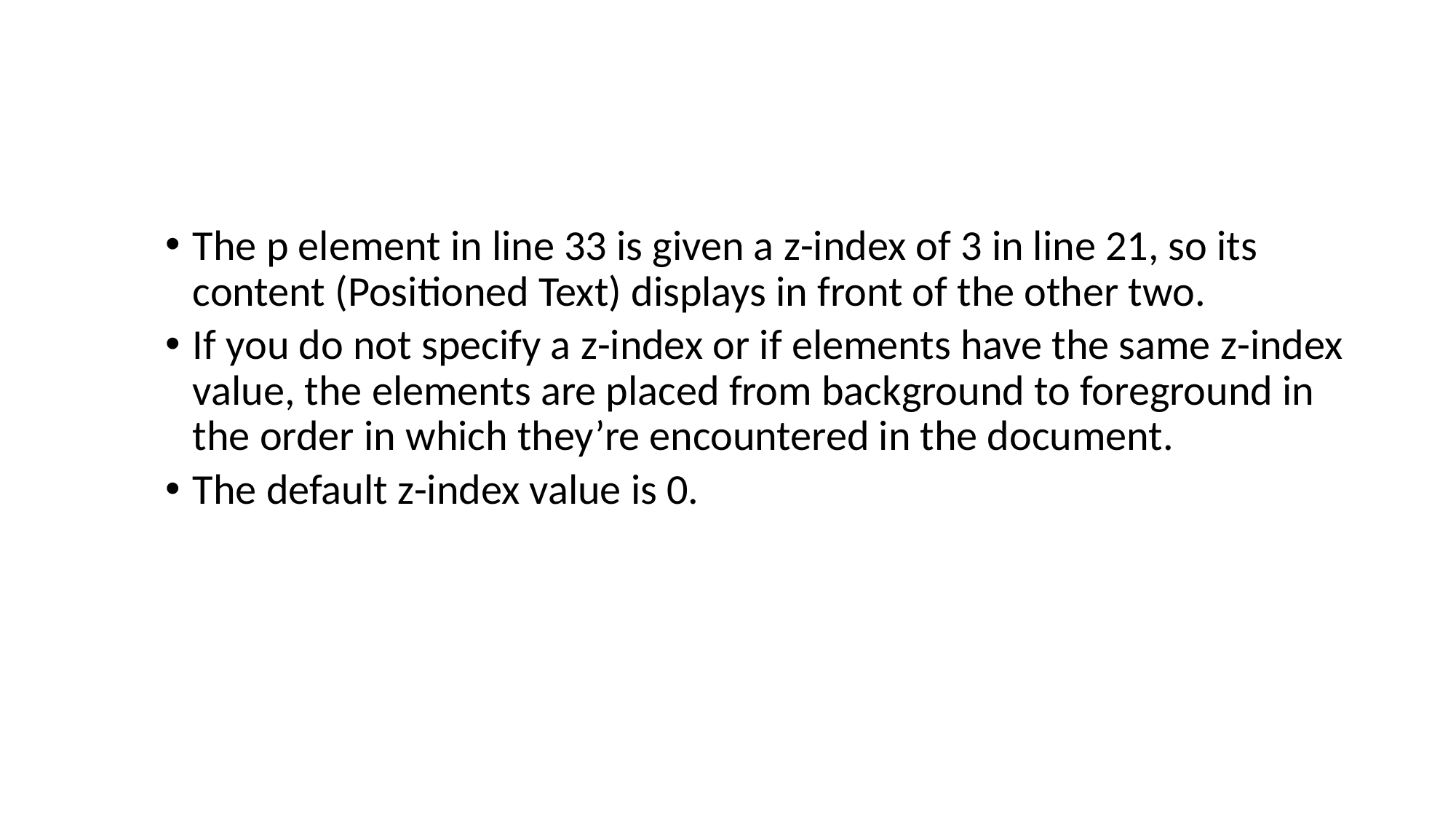

#
The p element in line 33 is given a z-index of 3 in line 21, so its content (Positioned Text) displays in front of the other two.
If you do not specify a z-index or if elements have the same z-index value, the elements are placed from background to foreground in the order in which they’re encountered in the document.
The default z-index value is 0.